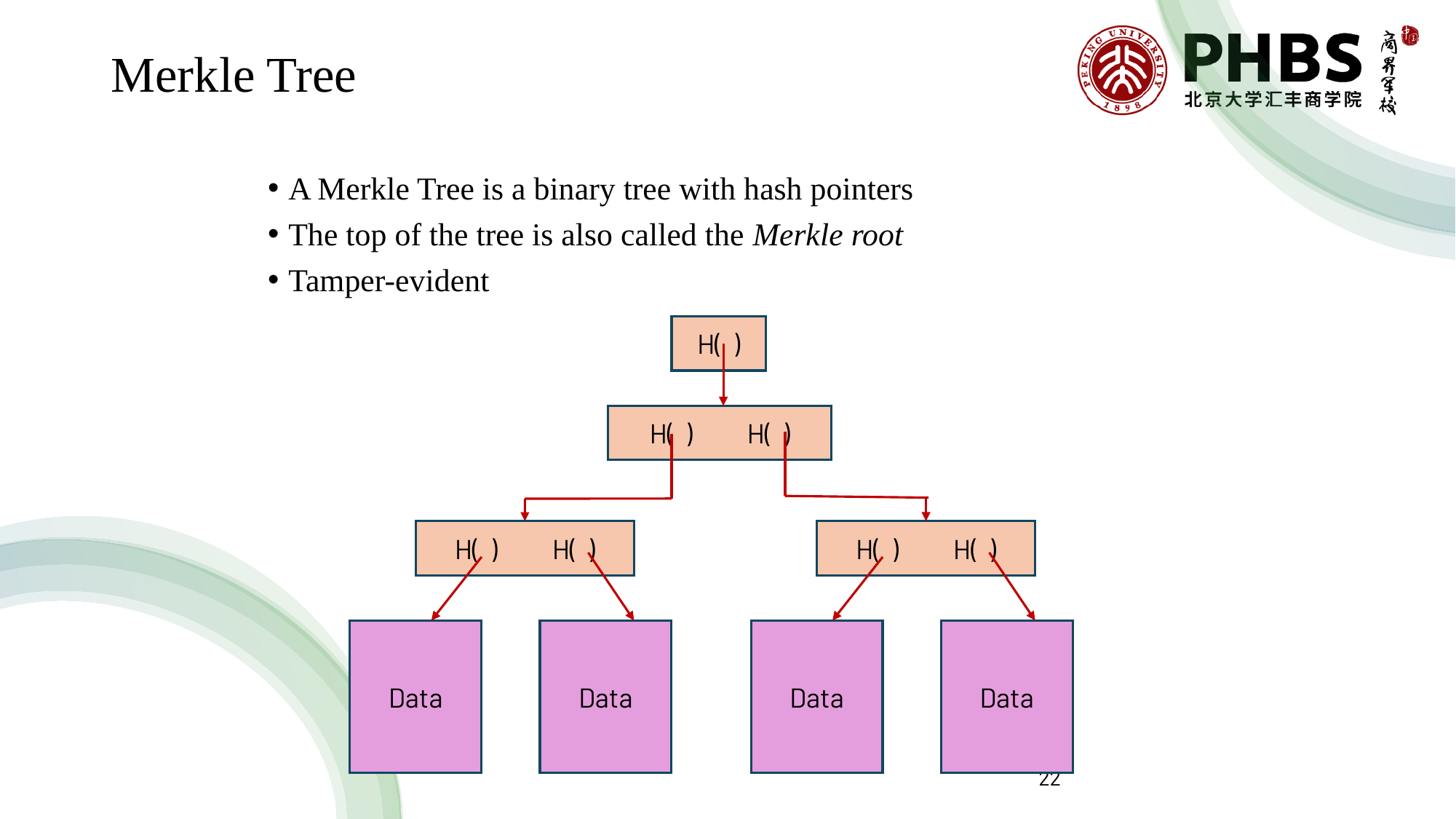

# Merkle Tree
A Merkle Tree is a binary tree with hash pointers
The top of the tree is also called the Merkle root
Tamper-evident

H(  )
H(  )          H(  )
H(  )          H(  )
H(  )          H(  )
Data
Data
Data
Data

22